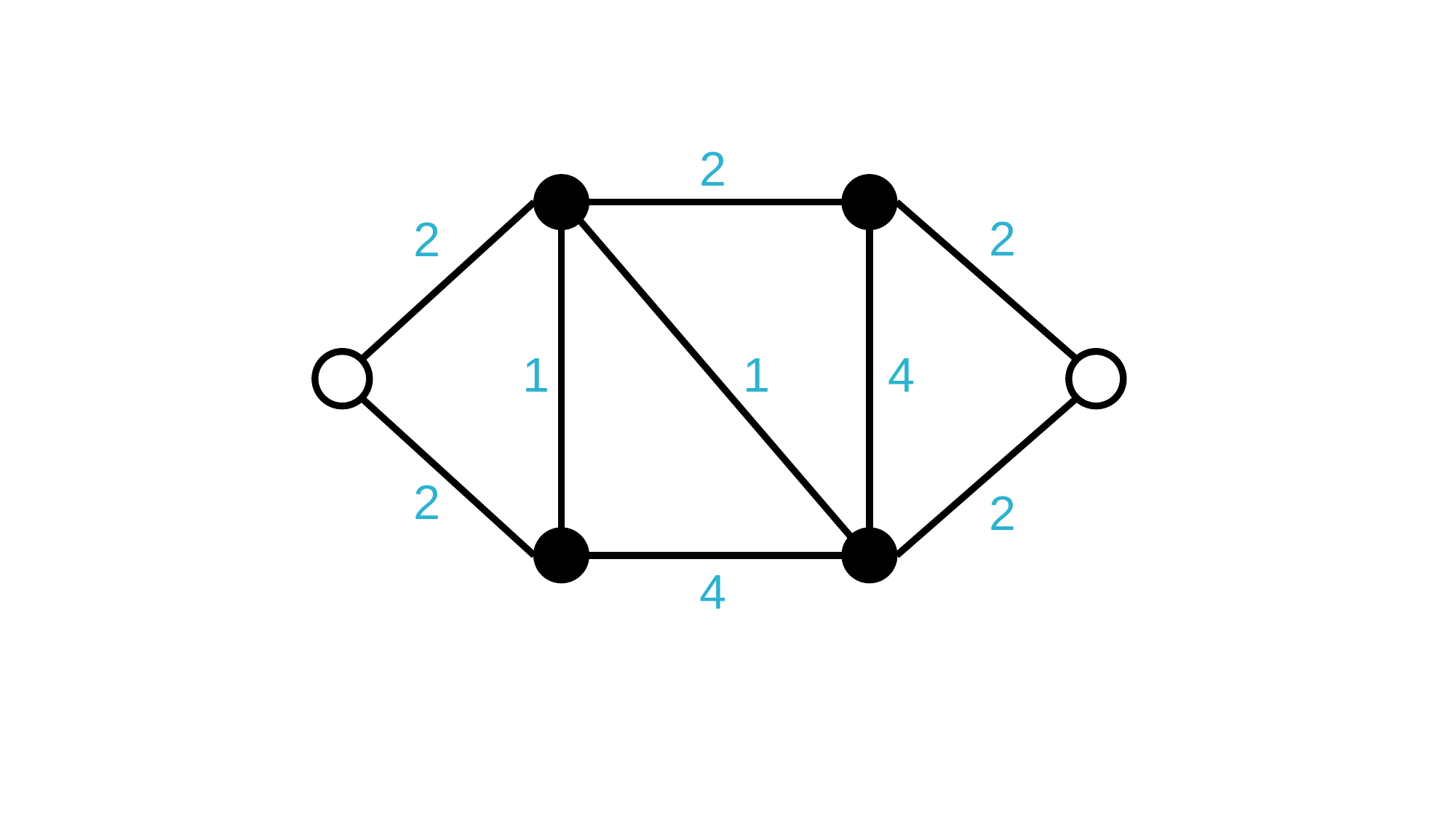

2

2
2
4
1
1

2
2

4